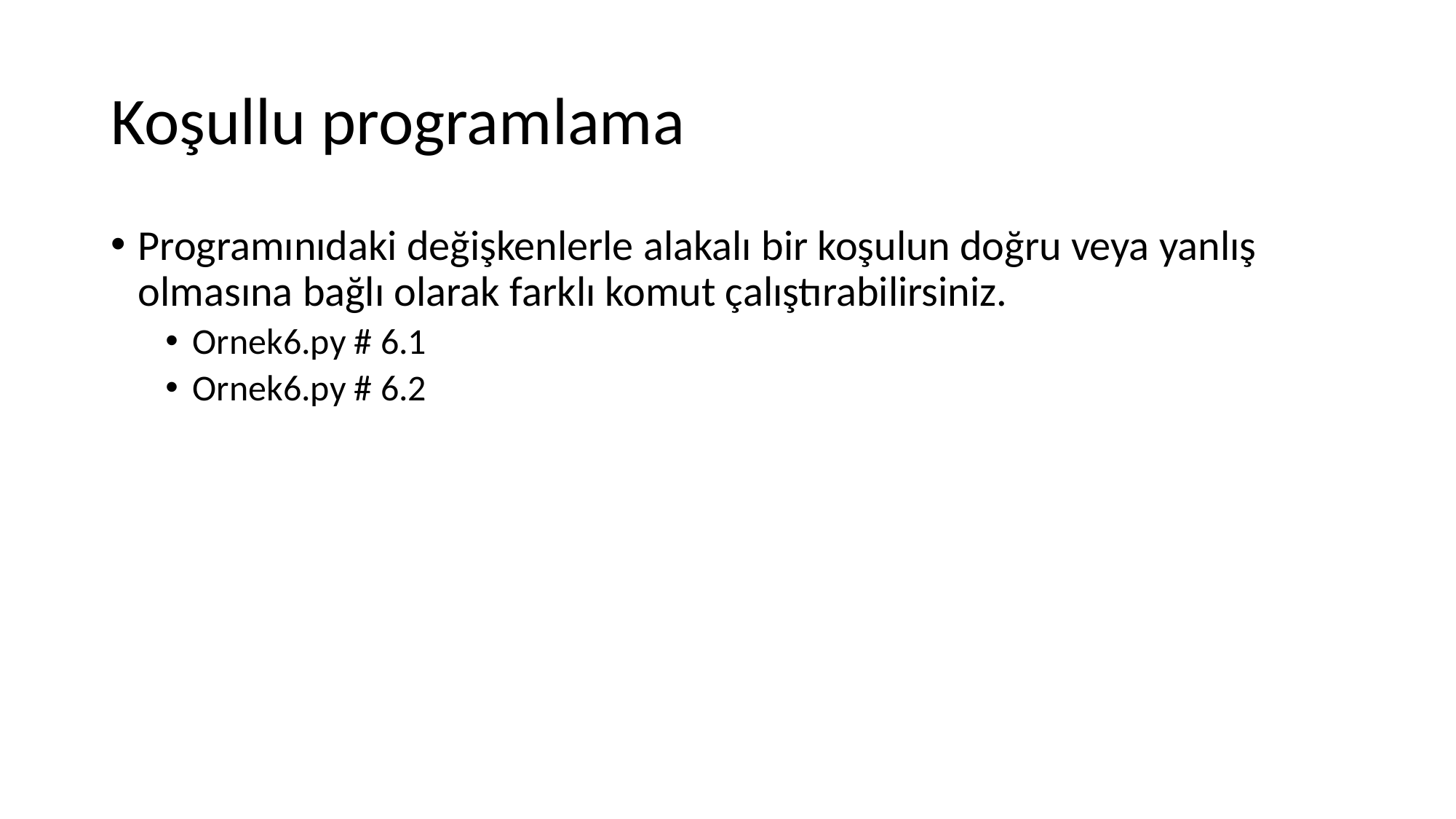

# Koşullu programlama
Programınıdaki değişkenlerle alakalı bir koşulun doğru veya yanlış olmasına bağlı olarak farklı komut çalıştırabilirsiniz.
Ornek6.py # 6.1
Ornek6.py # 6.2